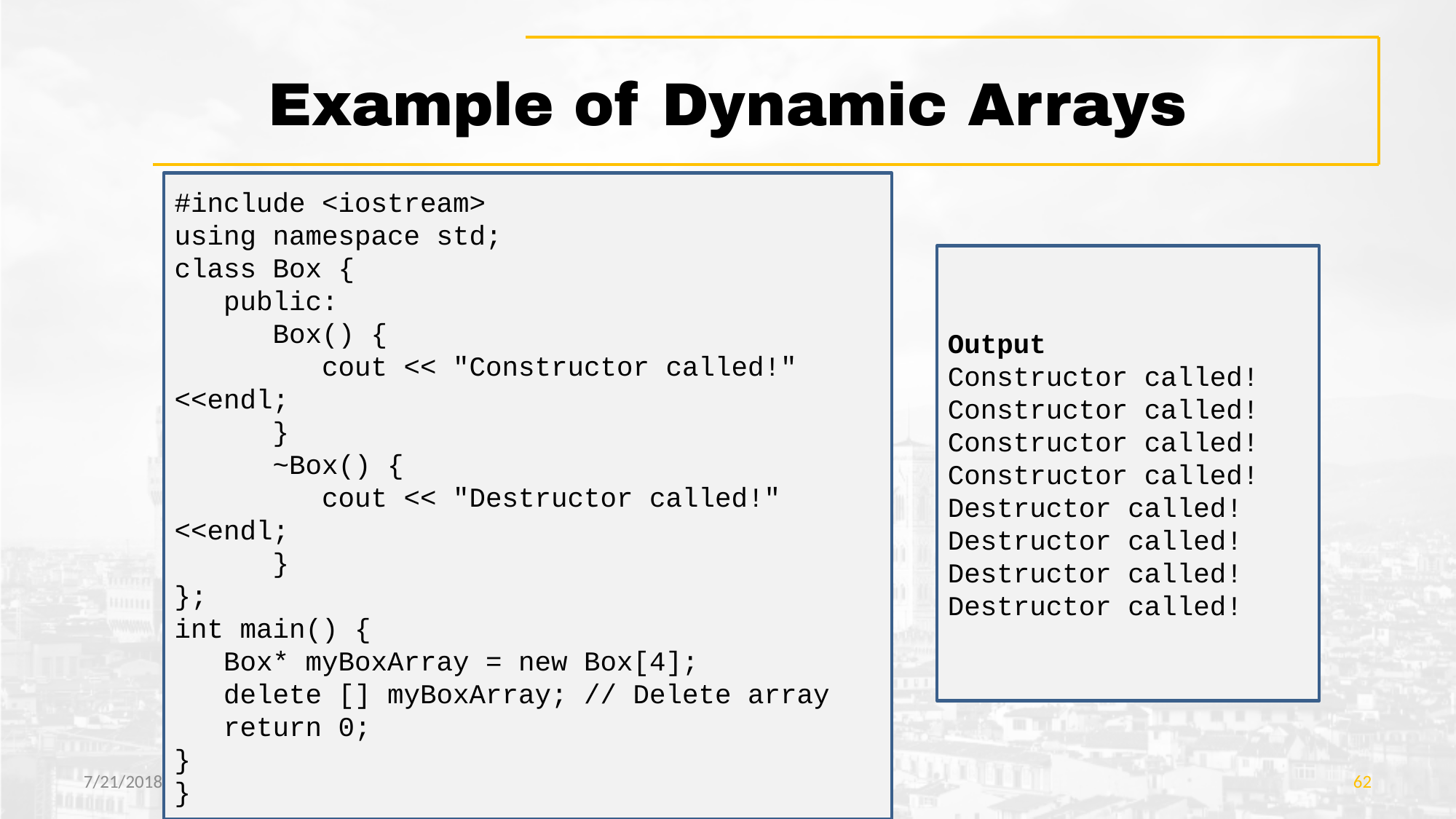

# Example of Dynamic Arrays
#include <iostream>
using namespace std;
class Box {
   public:
      Box() {
         cout << "Constructor called!" <<endl;
      }
      ~Box() {
         cout << "Destructor called!" <<endl;
      }
};
int main() {
   Box* myBoxArray = new Box[4];
   delete [] myBoxArray; // Delete array
   return 0;
}
}
Output
Constructor called!
Constructor called!
Constructor called!
Constructor called!
Destructor called!
Destructor called!
Destructor called!
Destructor called!
7/21/2018
Object Oriented Programming
62